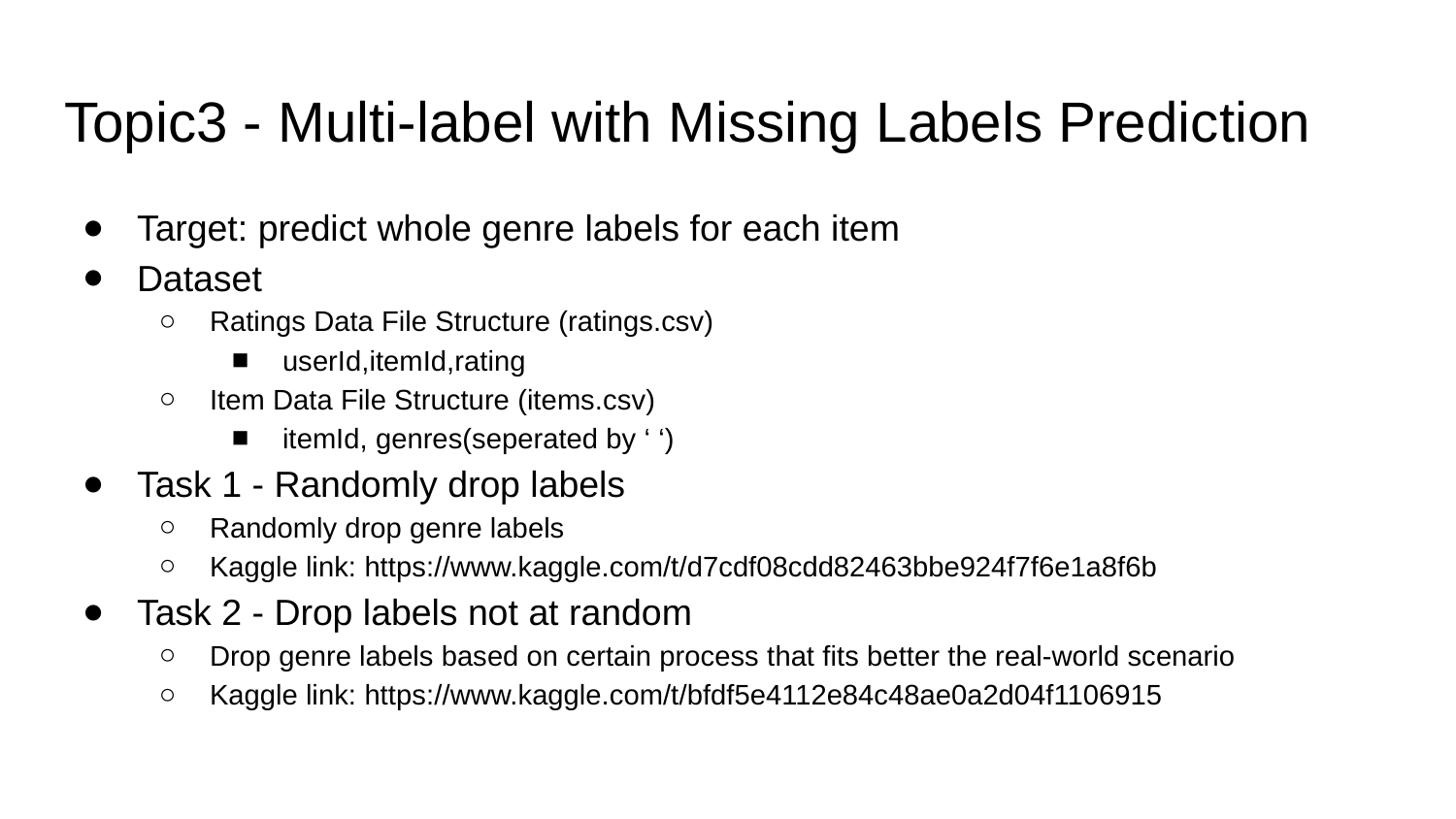

# Topic3 - Multi-label with Missing Labels Prediction
Target: predict whole genre labels for each item
Dataset
Ratings Data File Structure (ratings.csv)
userId,itemId,rating
Item Data File Structure (items.csv)
itemId, genres(seperated by ‘ ‘)
Task 1 - Randomly drop labels
Randomly drop genre labels
Kaggle link: https://www.kaggle.com/t/d7cdf08cdd82463bbe924f7f6e1a8f6b
Task 2 - Drop labels not at random
Drop genre labels based on certain process that fits better the real-world scenario
Kaggle link: https://www.kaggle.com/t/bfdf5e4112e84c48ae0a2d04f1106915